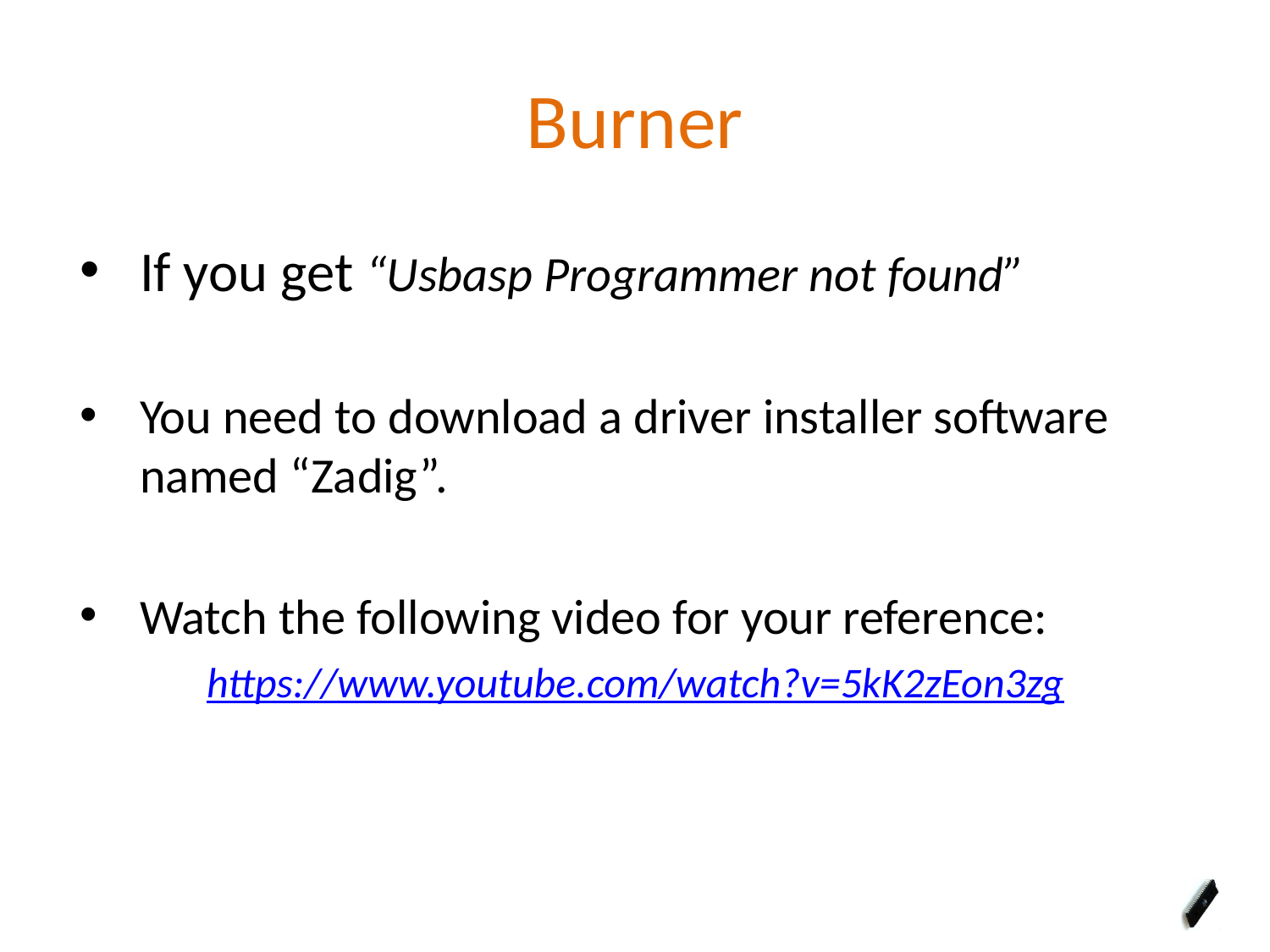

# Burner
If you get “Usbasp Programmer not found”

You need to download a driver installer software named “Zadig”.

Watch the following video for your reference:
	https://www.youtube.com/watch?v=5kK2zEon3zg